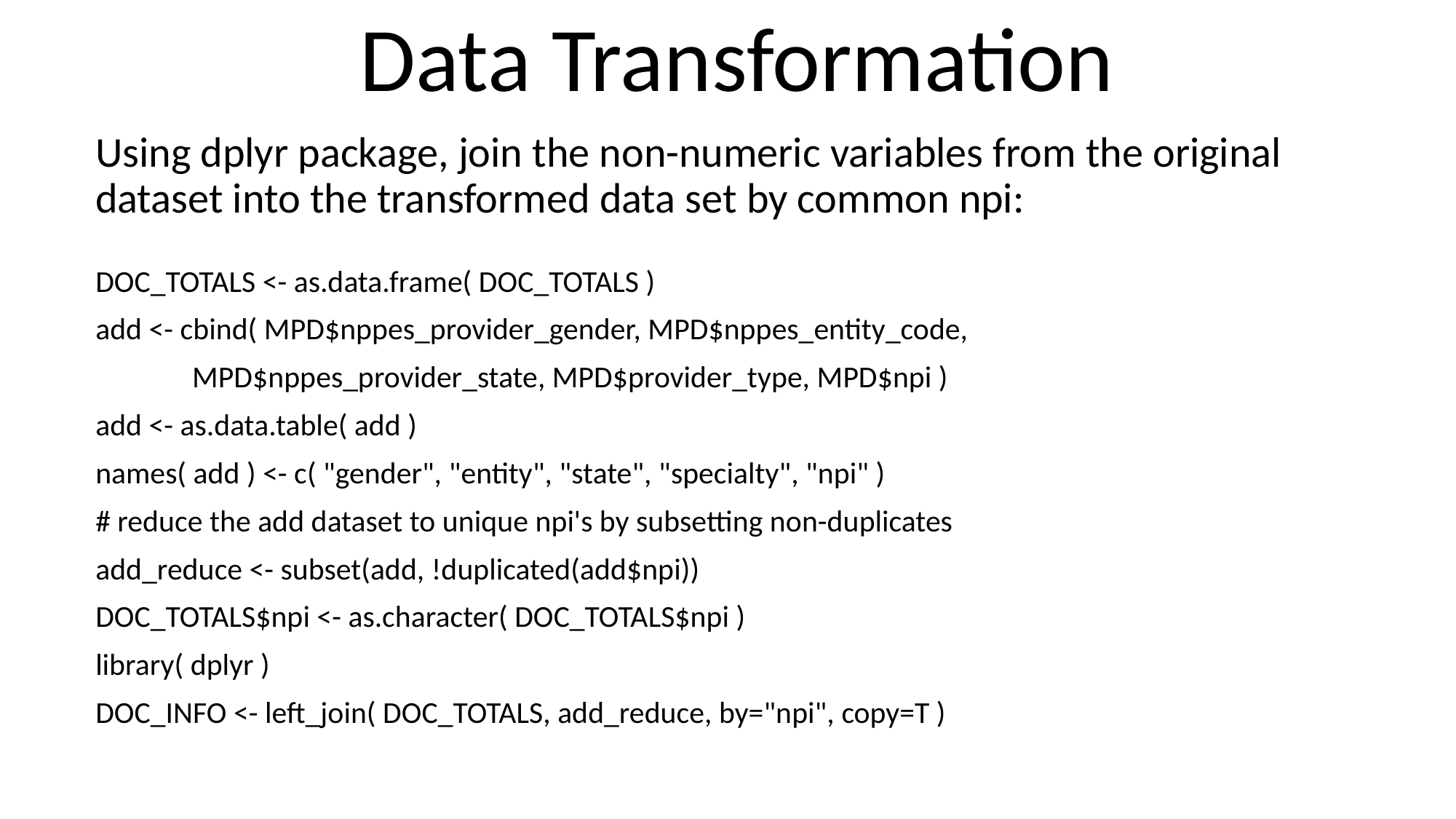

# Data Transformation
Using dplyr package, join the non-numeric variables from the original dataset into the transformed data set by common npi:

DOC_TOTALS <- as.data.frame( DOC_TOTALS )
add <- cbind( MPD$nppes_provider_gender, MPD$nppes_entity_code,
              MPD$nppes_provider_state, MPD$provider_type, MPD$npi )
add <- as.data.table( add )
names( add ) <- c( "gender", "entity", "state", "specialty", "npi" )
# reduce the add dataset to unique npi's by subsetting non-duplicates
add_reduce <- subset(add, !duplicated(add$npi))
DOC_TOTALS$npi <- as.character( DOC_TOTALS$npi )
library( dplyr )
DOC_INFO <- left_join( DOC_TOTALS, add_reduce, by="npi", copy=T )